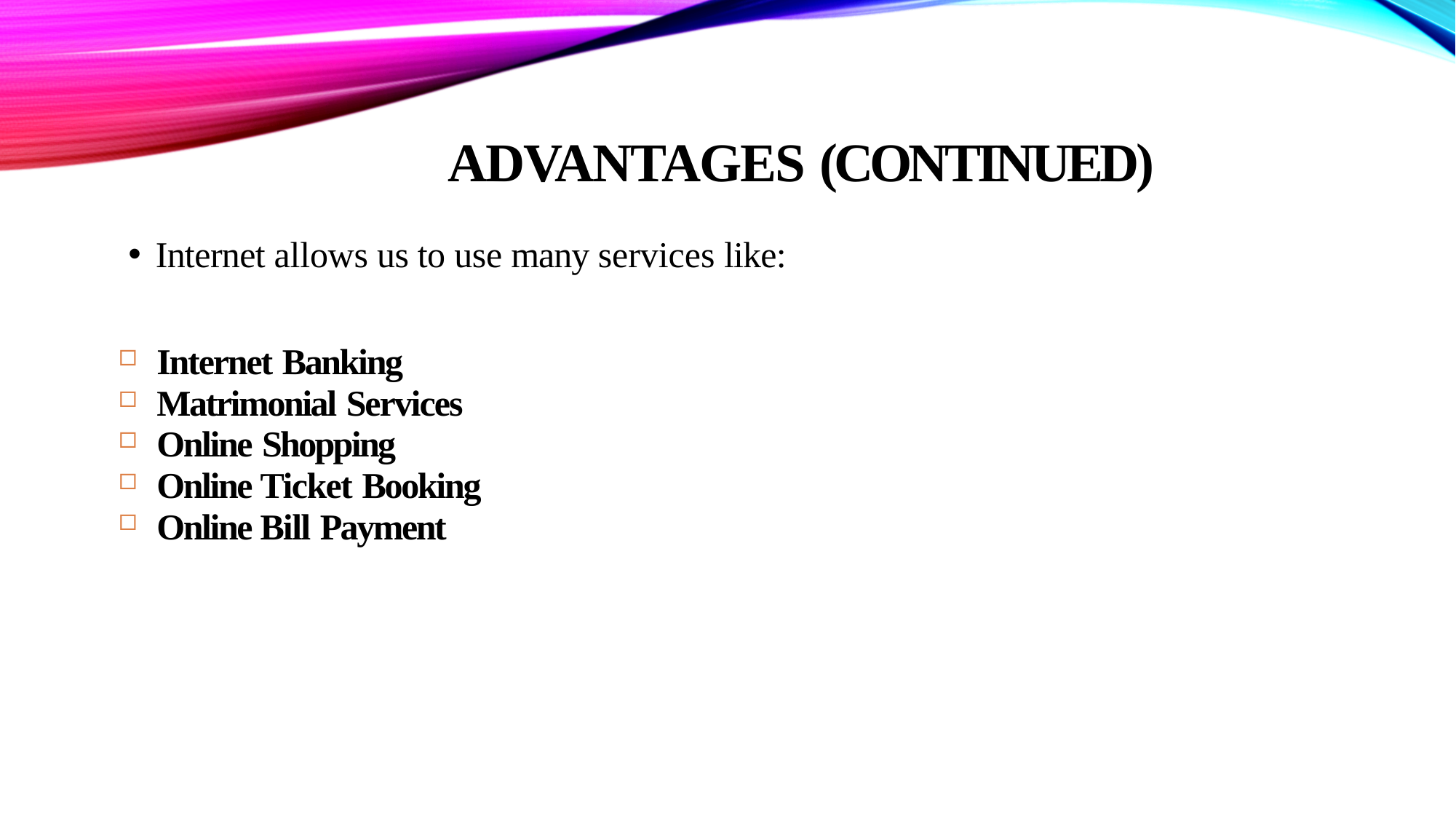

# Advantages (Continued)
Internet allows us to use many services like:

Internet Banking
Matrimonial Services
Online Shopping
Online Ticket Booking
Online Bill Payment